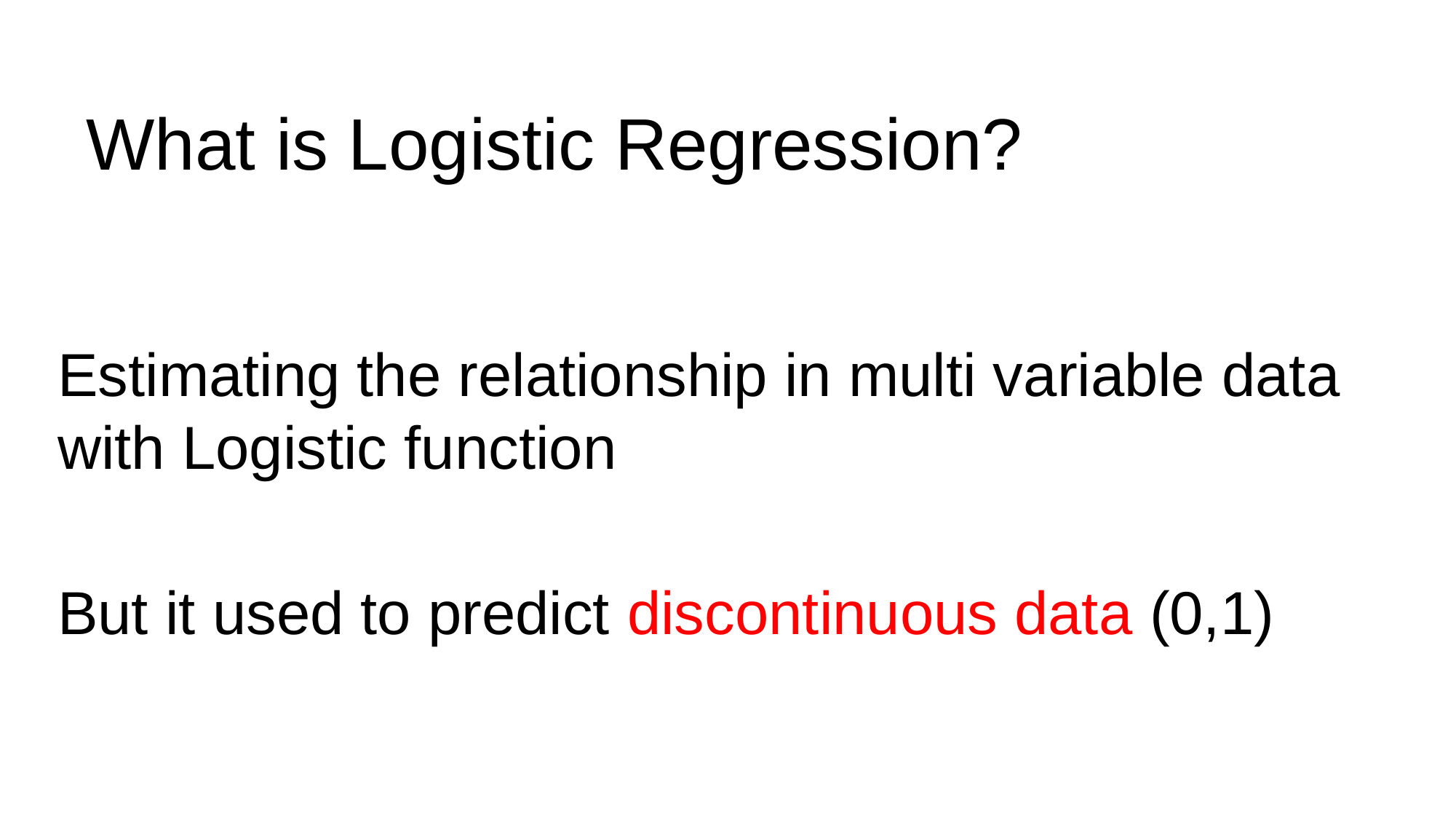

What is Logistic Regression?
Estimating the relationship in multi variable data
with Logistic function
But it used to predict discontinuous data (0,1)